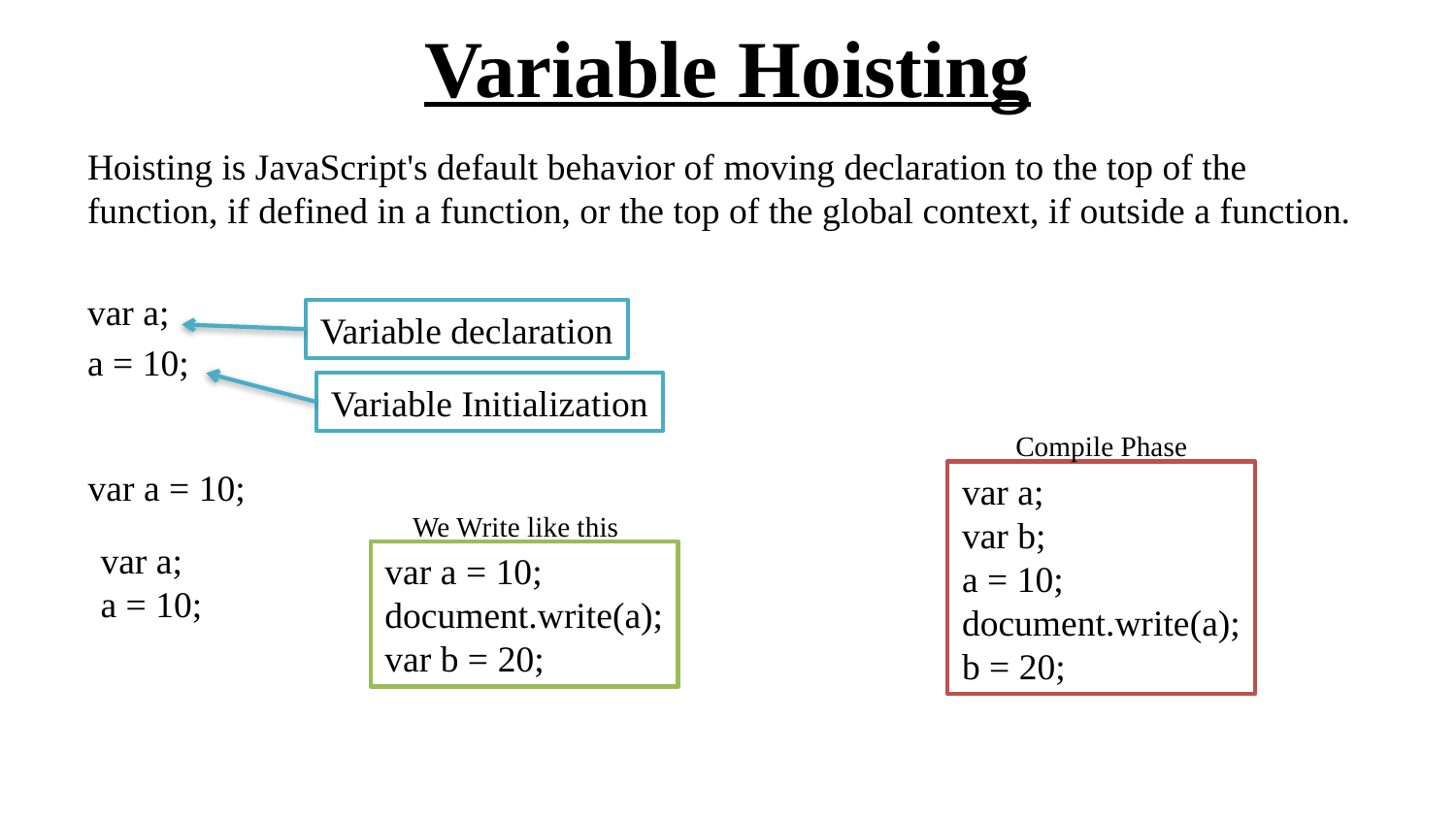

# Variable Hoisting
Hoisting is JavaScript's default behavior of moving declaration to the top of the function, if defined in a function, or the top of the global context, if outside a function.

var a;
a = 10;

Variable declaration
Variable Initialization
Compile Phase
var a = 10;
var a;
var b;
a = 10;
document.write(a);
b = 20;
We Write like this
var a;
a = 10;
var a = 10;
document.write(a);
var b = 20;